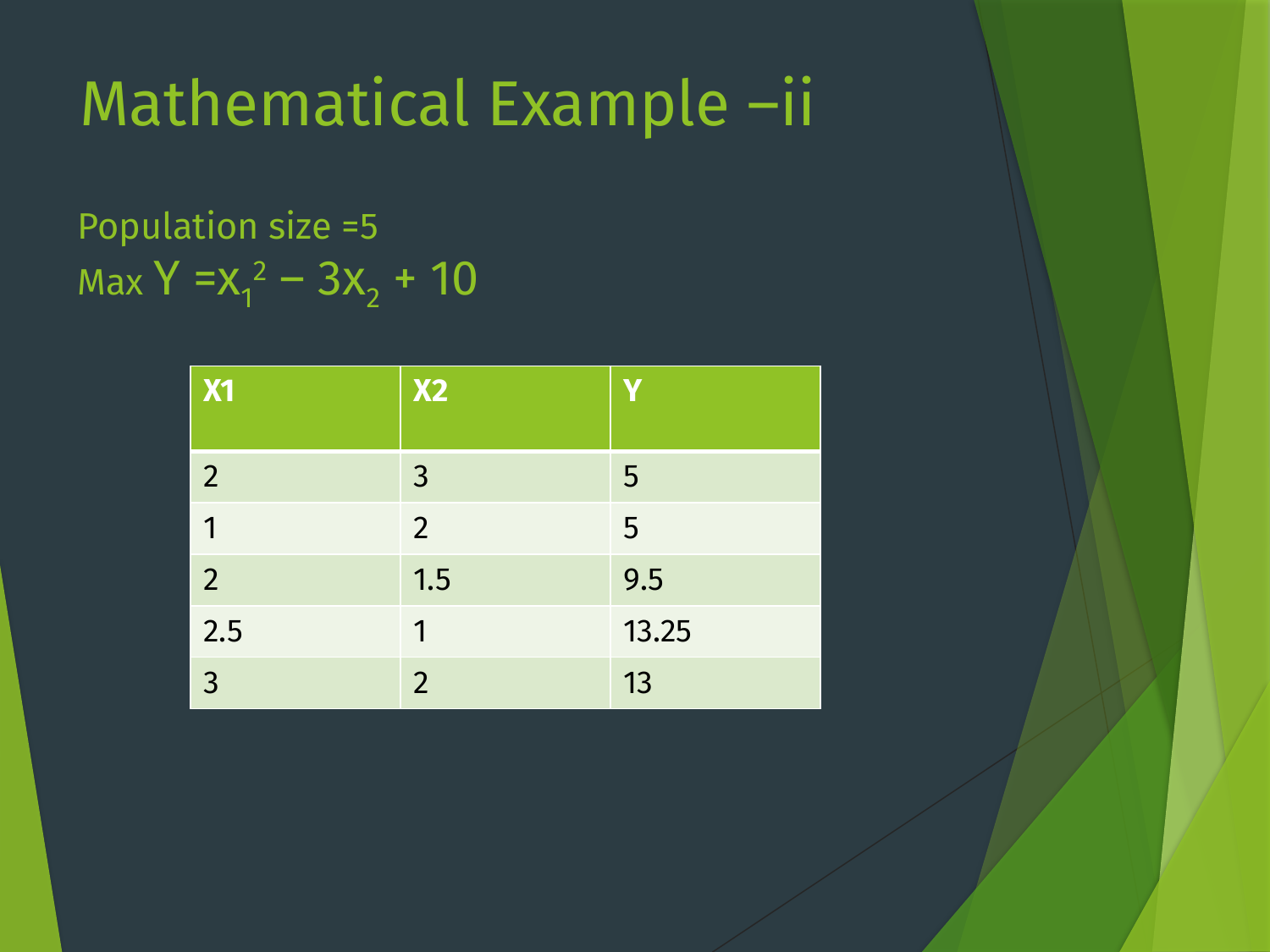

Mathematical Example –ii
# Population size =5 Max Y =x12 – 3x2 + 10
| X1 | X2 | Y |
| --- | --- | --- |
| 2 | 3 | 5 |
| 1 | 2 | 5 |
| 2 | 1.5 | 9.5 |
| 2.5 | 1 | 13.25 |
| 3 | 2 | 13 |